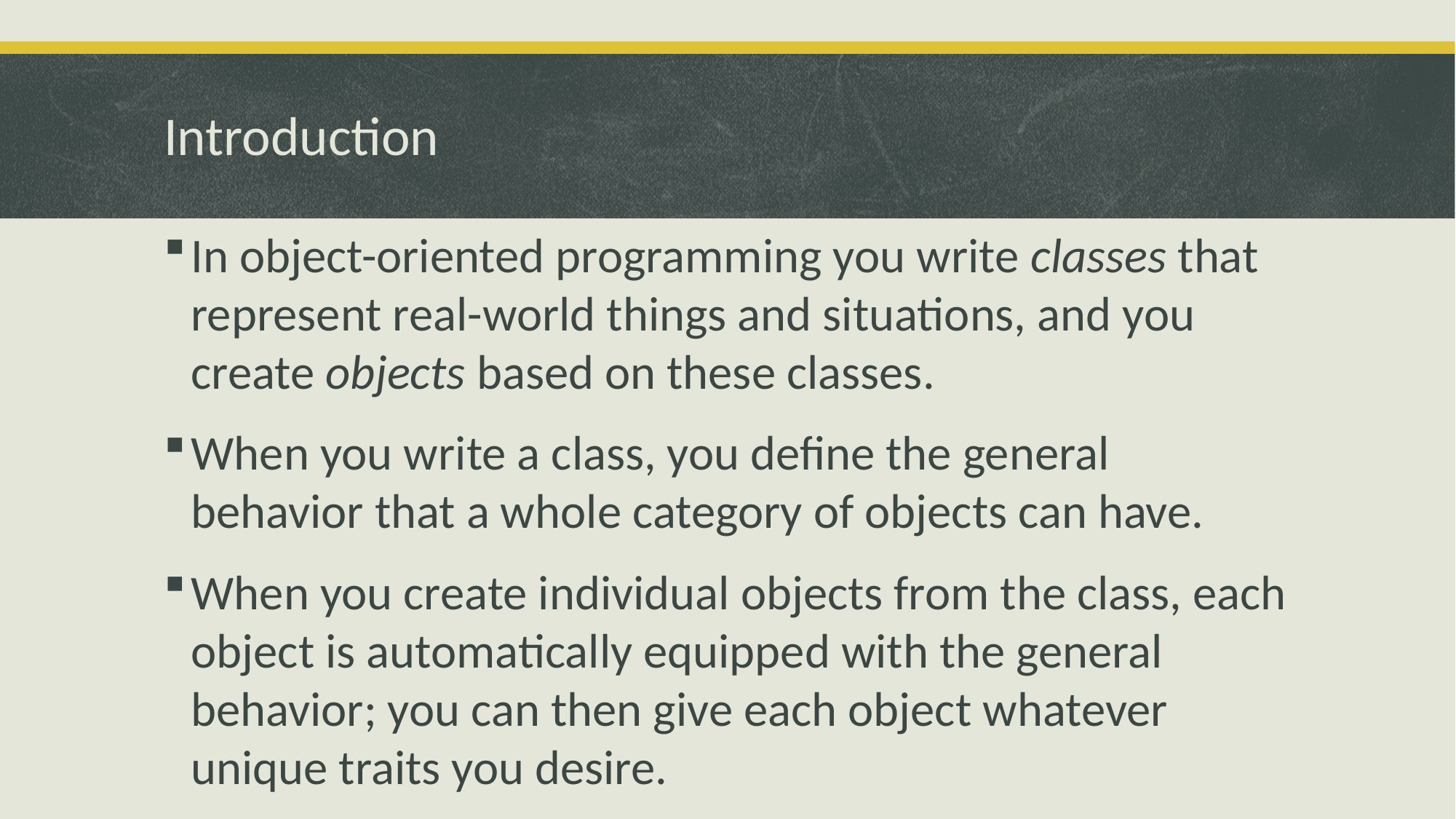

# Introduction
In object-oriented programming you write classes that represent real-world things and situations, and you create objects based on these classes.
When you write a class, you define the general behavior that a whole category of objects can have.
When you create individual objects from the class, each object is automatically equipped with the general behavior; you can then give each object whatever unique traits you desire.